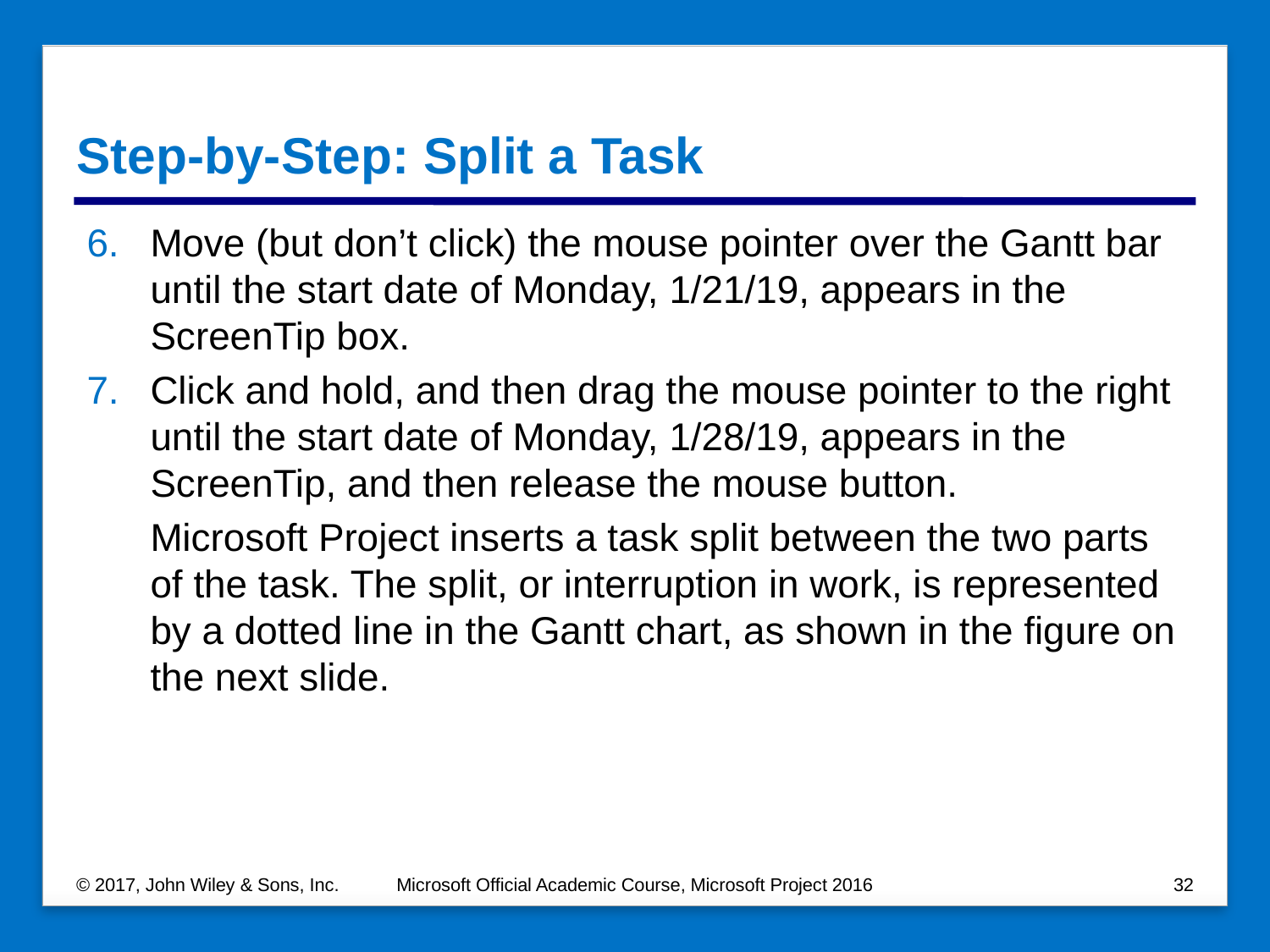

# Step-by-Step: Split a Task
Move (but don’t click) the mouse pointer over the Gantt bar until the start date of Monday, 1/21/19, appears in the ScreenTip box.
Click and hold, and then drag the mouse pointer to the right until the start date of Monday, 1/28/19, appears in the ScreenTip, and then release the mouse button.
Microsoft Project inserts a task split between the two parts of the task. The split, or interruption in work, is represented by a dotted line in the Gantt chart, as shown in the figure on the next slide.
© 2017, John Wiley & Sons, Inc.
Microsoft Official Academic Course, Microsoft Project 2016
32